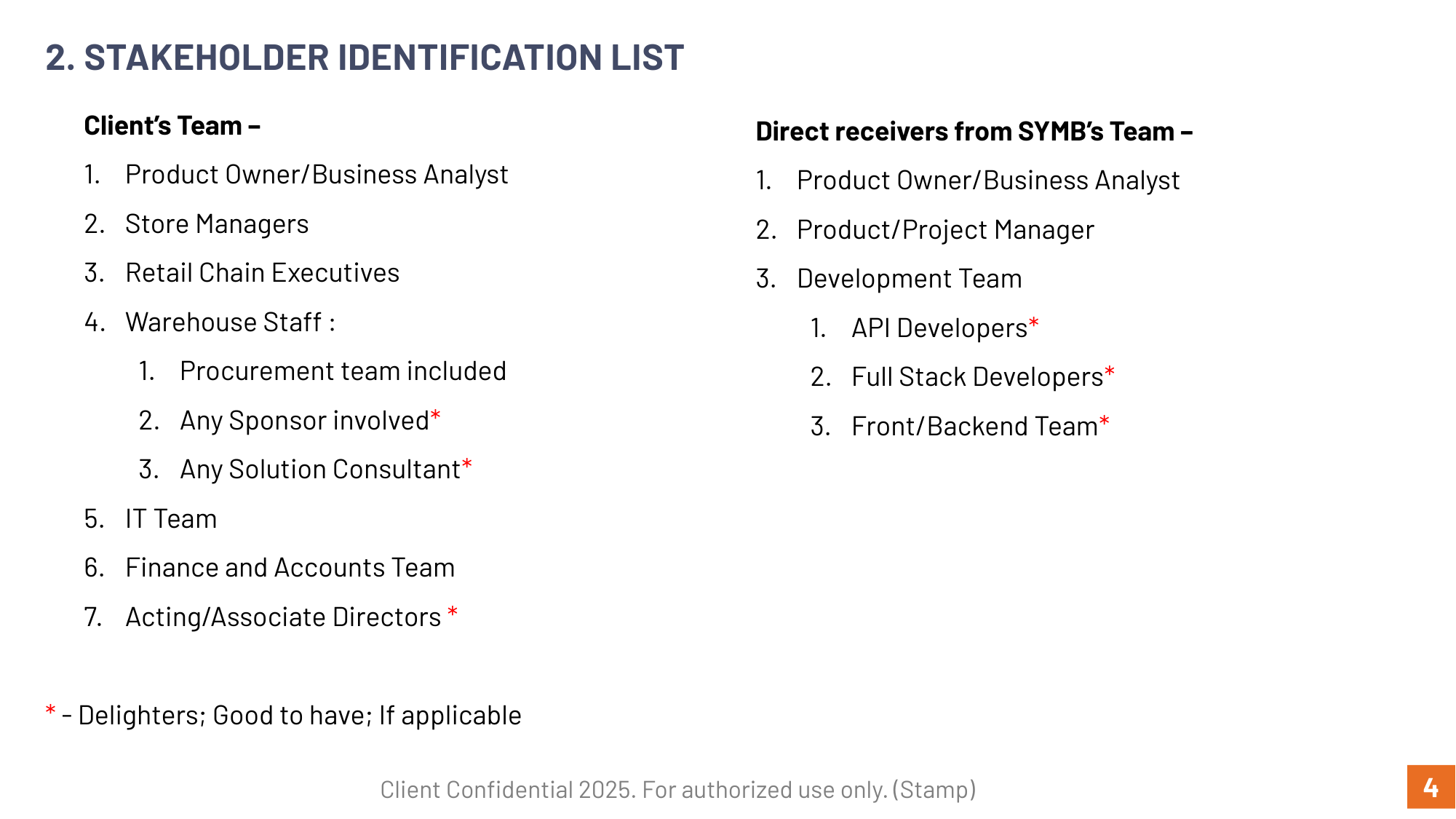

# 2. Stakeholder identification List

Client’s Team –
Product Owner/Business Analyst
Store Managers
Retail Chain Executives
Warehouse Staff :
Procurement team included
Any Sponsor involved*
Any Solution Consultant*
IT Team
Finance and Accounts Team
Acting/Associate Directors *

Direct receivers from SYMB’s Team –
Product Owner/Business Analyst
Product/Project Manager
Development Team
API Developers*
Full Stack Developers*
Front/Backend Team*

* - Delighters; Good to have; If applicable
4
Client Confidential 2025. For authorized use only. (Stamp)